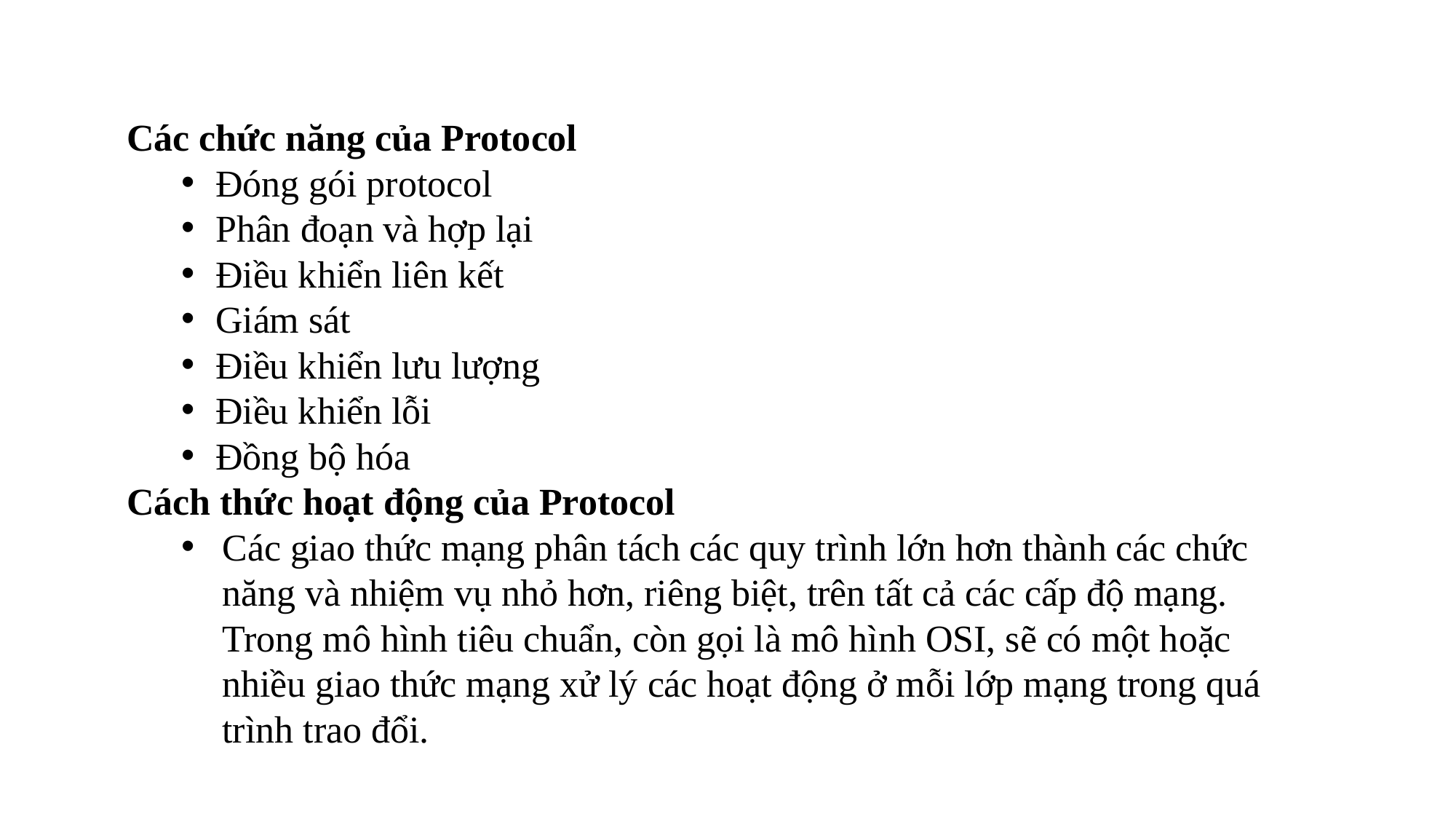

Các chức năng của Protocol
Đóng gói protocol
Phân đoạn và hợp lại
Điều khiển liên kết
Giám sát
Điều khiển lưu lượng
Điều khiển lỗi
Đồng bộ hóa
Cách thức hoạt động của Protocol
Các giao thức mạng phân tách các quy trình lớn hơn thành các chức năng và nhiệm vụ nhỏ hơn, riêng biệt, trên tất cả các cấp độ mạng. Trong mô hình tiêu chuẩn, còn gọi là mô hình OSI, sẽ có một hoặc nhiều giao thức mạng xử lý các hoạt động ở mỗi lớp mạng trong quá trình trao đổi.